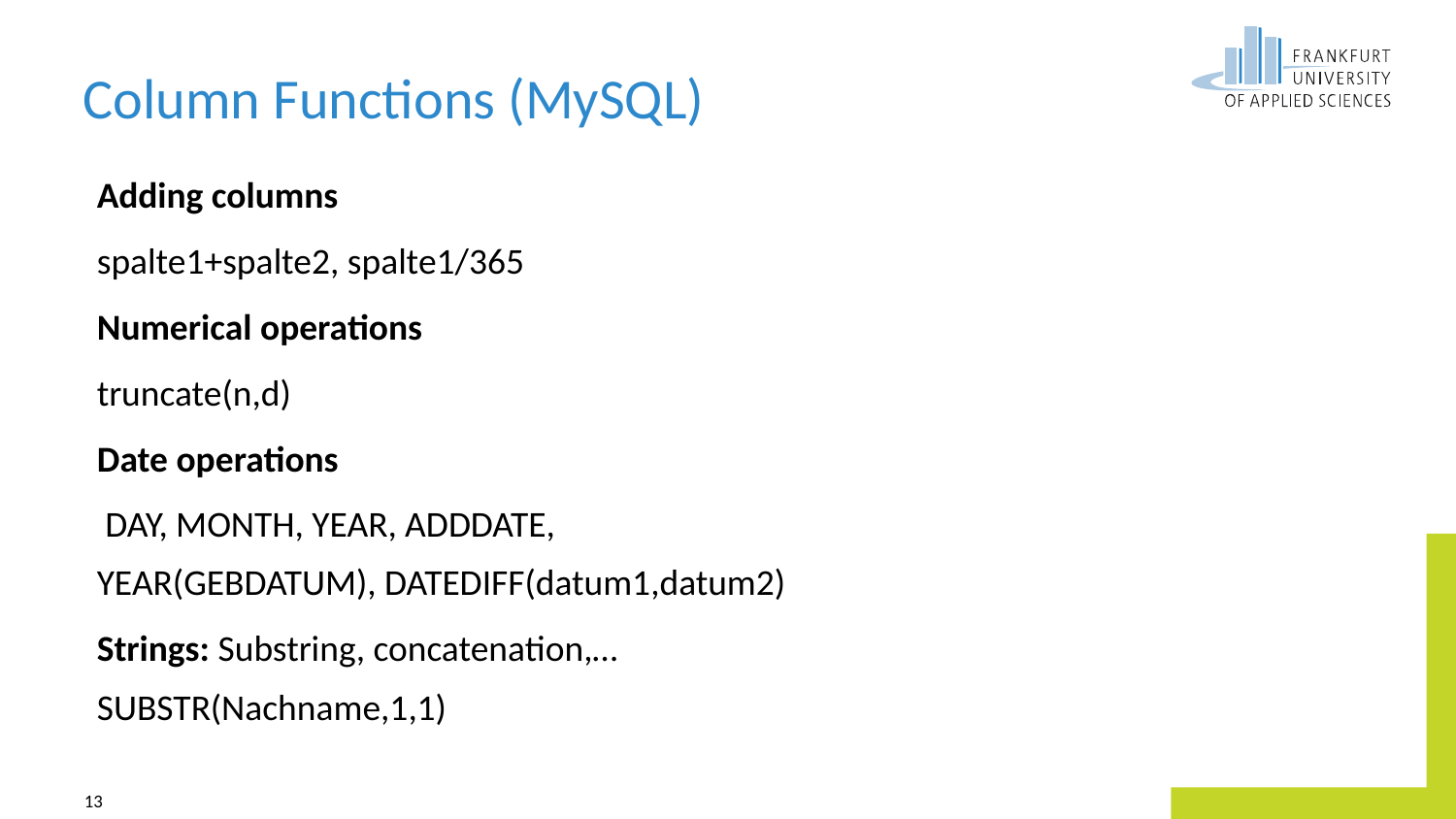

# Column Functions (MySQL)
Adding columns
spalte1+spalte2, spalte1/365
Numerical operations
truncate(n,d)
Date operations
 DAY, MONTH, YEAR, ADDDATE,
YEAR(GEBDATUM), DATEDIFF(datum1,datum2)
Strings: Substring, concatenation,…
SUBSTR(Nachname,1,1)

13